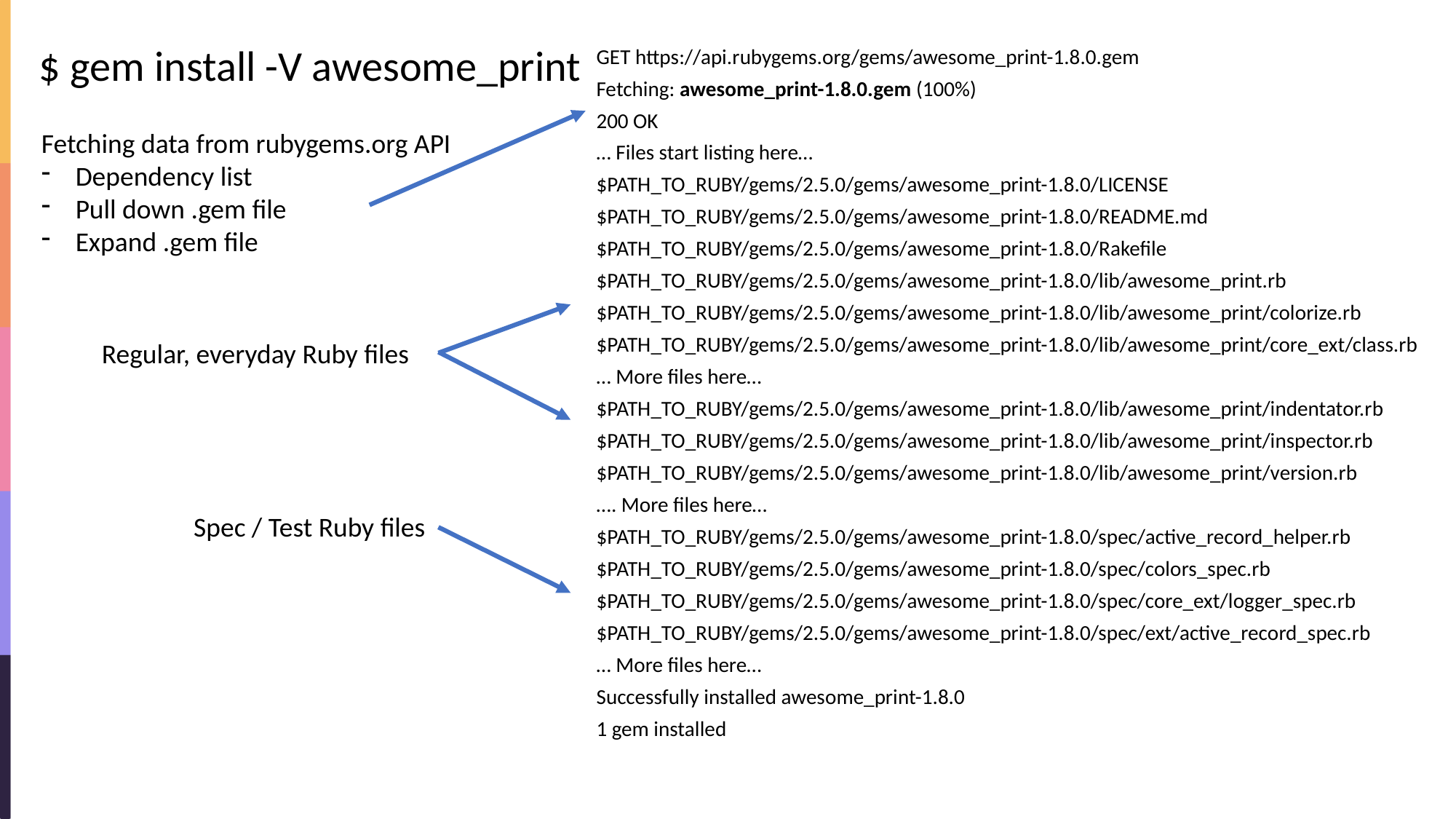

# $ gem install -V awesome_print
GET https://api.rubygems.org/gems/awesome_print-1.8.0.gem
Fetching: awesome_print-1.8.0.gem (100%)
200 OK
… Files start listing here…
$PATH_TO_RUBY/gems/2.5.0/gems/awesome_print-1.8.0/LICENSE
$PATH_TO_RUBY/gems/2.5.0/gems/awesome_print-1.8.0/README.md
$PATH_TO_RUBY/gems/2.5.0/gems/awesome_print-1.8.0/Rakefile
$PATH_TO_RUBY/gems/2.5.0/gems/awesome_print-1.8.0/lib/awesome_print.rb
$PATH_TO_RUBY/gems/2.5.0/gems/awesome_print-1.8.0/lib/awesome_print/colorize.rb
$PATH_TO_RUBY/gems/2.5.0/gems/awesome_print-1.8.0/lib/awesome_print/core_ext/class.rb
… More files here…
$PATH_TO_RUBY/gems/2.5.0/gems/awesome_print-1.8.0/lib/awesome_print/indentator.rb
$PATH_TO_RUBY/gems/2.5.0/gems/awesome_print-1.8.0/lib/awesome_print/inspector.rb
$PATH_TO_RUBY/gems/2.5.0/gems/awesome_print-1.8.0/lib/awesome_print/version.rb
…. More files here…
$PATH_TO_RUBY/gems/2.5.0/gems/awesome_print-1.8.0/spec/active_record_helper.rb
$PATH_TO_RUBY/gems/2.5.0/gems/awesome_print-1.8.0/spec/colors_spec.rb
$PATH_TO_RUBY/gems/2.5.0/gems/awesome_print-1.8.0/spec/core_ext/logger_spec.rb
$PATH_TO_RUBY/gems/2.5.0/gems/awesome_print-1.8.0/spec/ext/active_record_spec.rb
… More files here…
Successfully installed awesome_print-1.8.0
1 gem installed
Fetching data from rubygems.org API
Dependency list
Pull down .gem file
Expand .gem file
Regular, everyday Ruby files
Spec / Test Ruby files